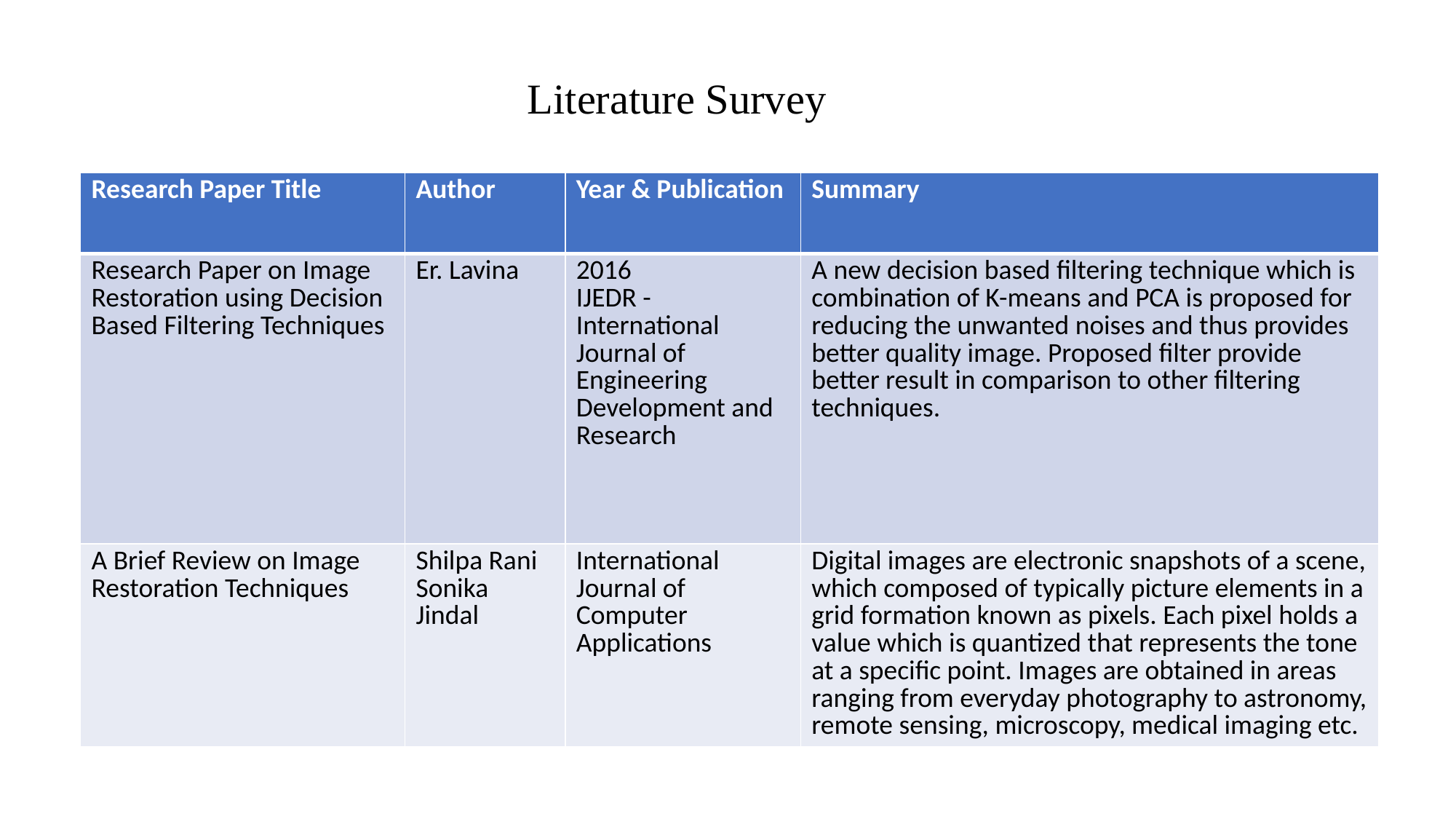

Literature Survey
| Research Paper Title | Author | Year & Publication | Summary |
| --- | --- | --- | --- |
| Research Paper on Image Restoration using Decision Based Filtering Techniques | Er. Lavina | 2016 IJEDR - International Journal of Engineering Development and Research | A new decision based filtering technique which is combination of K-means and PCA is proposed for reducing the unwanted noises and thus provides better quality image. Proposed filter provide better result in comparison to other filtering techniques. |
| A Brief Review on Image Restoration Techniques | Shilpa Rani Sonika Jindal | International Journal of Computer Applications | Digital images are electronic snapshots of a scene, which composed of typically picture elements in a grid formation known as pixels. Each pixel holds a value which is quantized that represents the tone at a specific point. Images are obtained in areas ranging from everyday photography to astronomy, remote sensing, microscopy, medical imaging etc. |